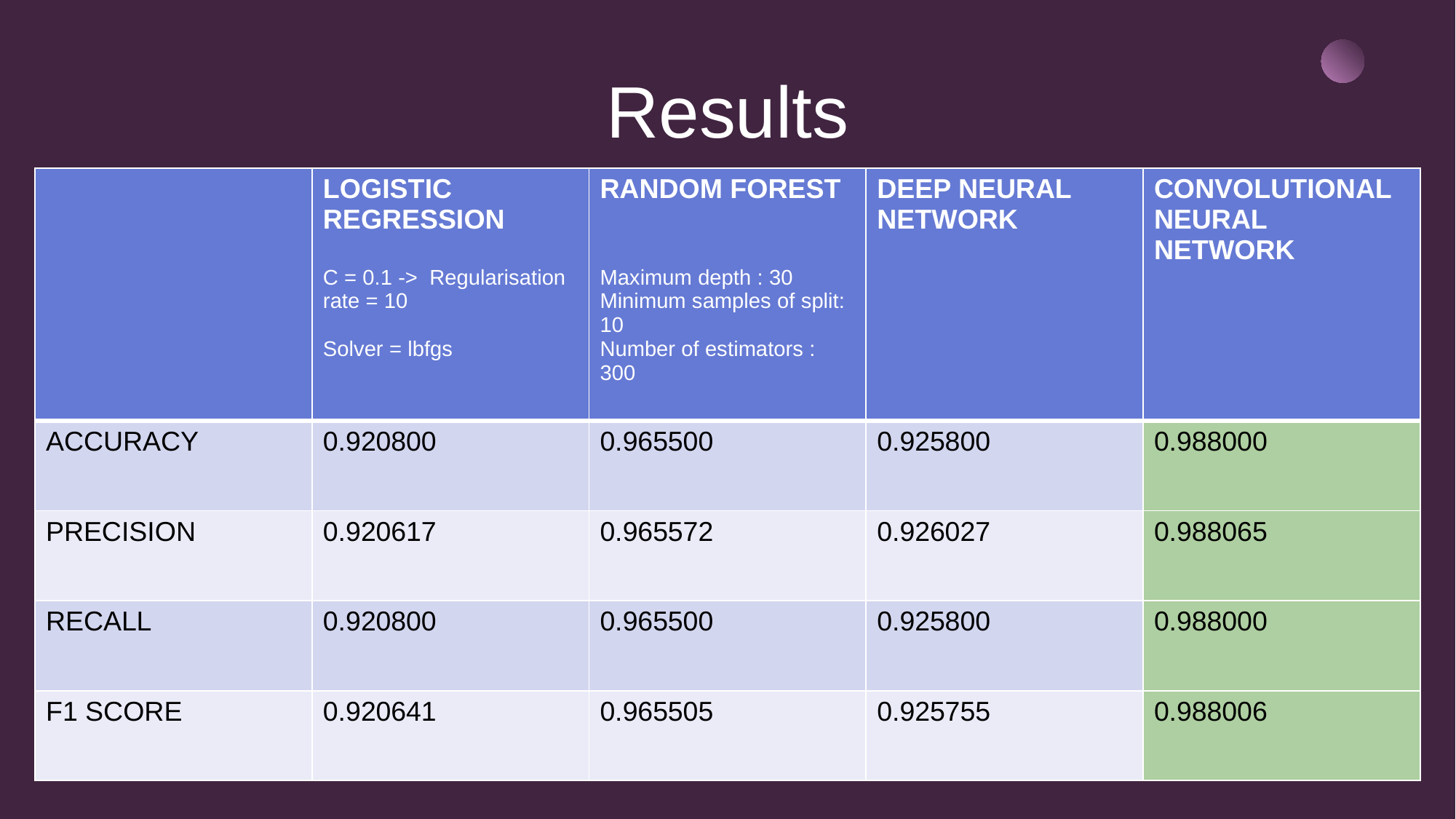

# Results
|  | LOGISTIC REGRESSION C = 0.1 -> Regularisation rate = 10 Solver = lbfgs | RANDOM FOREST Maximum depth : 30 Minimum samples of split: 10 Number of estimators : 300 | DEEP NEURAL NETWORK | CONVOLUTIONAL NEURAL NETWORK |
| --- | --- | --- | --- | --- |
| ACCURACY | 0.920800 | 0.965500 | 0.925800 | 0.988000 |
| PRECISION | 0.920617 | 0.965572 | 0.926027 | 0.988065 |
| RECALL | 0.920800 | 0.965500 | 0.925800 | 0.988000 |
| F1 SCORE | 0.920641 | 0.965505 | 0.925755 | 0.988006 |